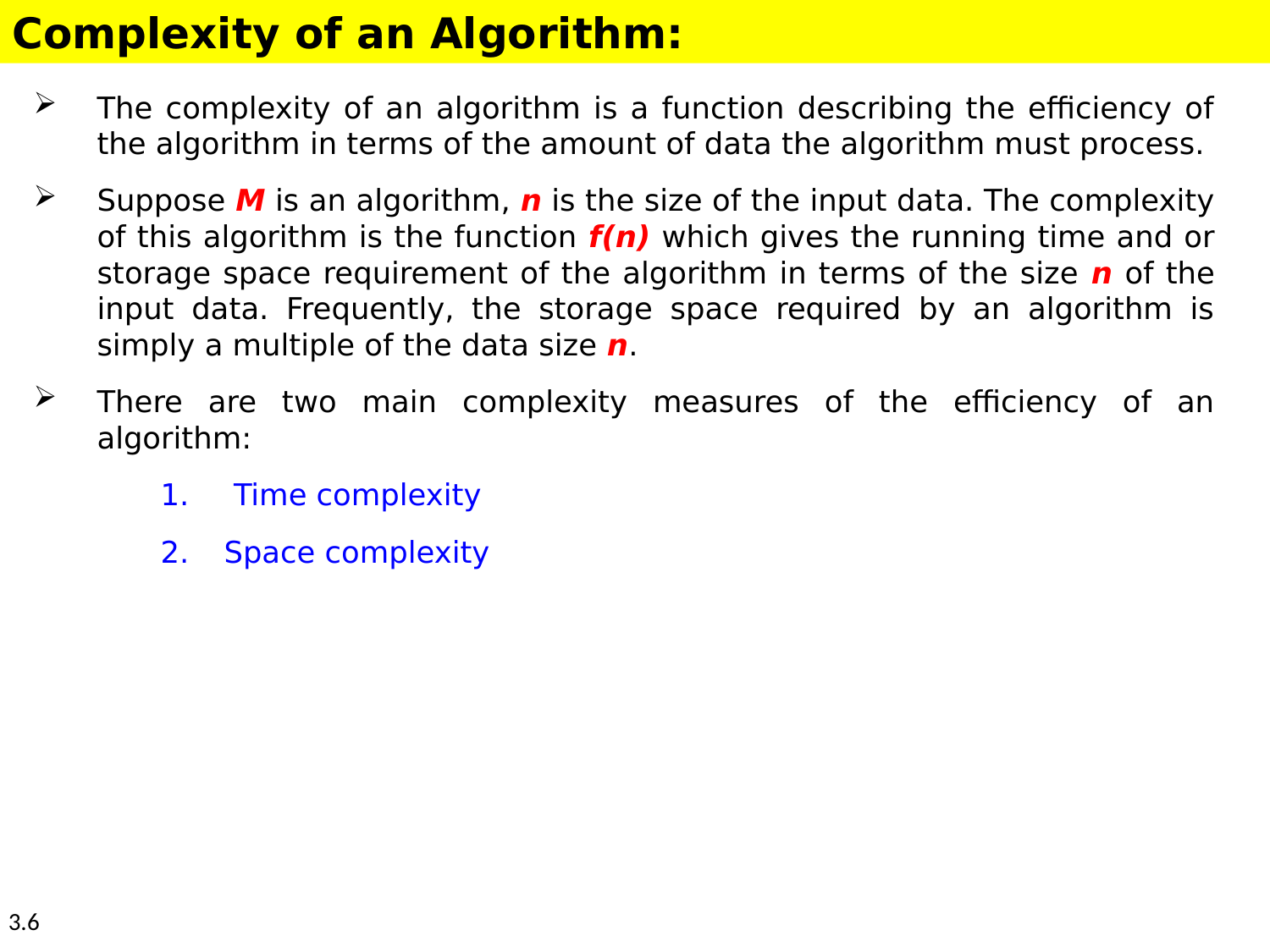

Complexity of an Algorithm:
The complexity of an algorithm is a function describing the efficiency of the algorithm in terms of the amount of data the algorithm must process.
Suppose M is an algorithm, n is the size of the input data. The complexity of this algorithm is the function f(n) which gives the running time and or storage space requirement of the algorithm in terms of the size n of the input data. Frequently, the storage space required by an algorithm is simply a multiple of the data size n.
There are two main complexity measures of the efficiency of an algorithm:
 Time complexity
Space complexity

3.6